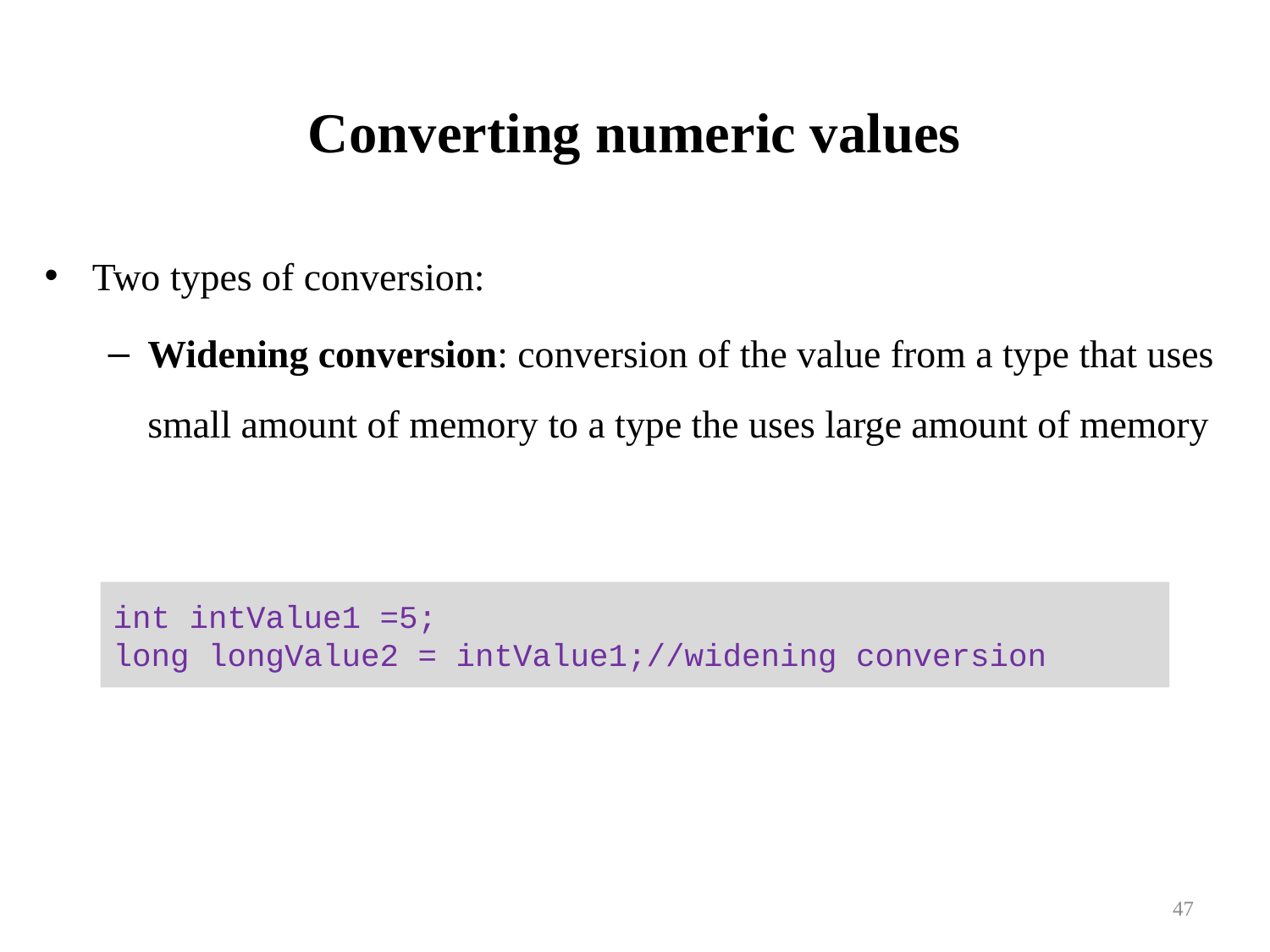

# Converting numeric values
Two types of conversion:
Widening conversion: conversion of the value from a type that uses small amount of memory to a type the uses large amount of memory

int intValue1 =5;
long longValue2 = intValue1;//widening conversion
47